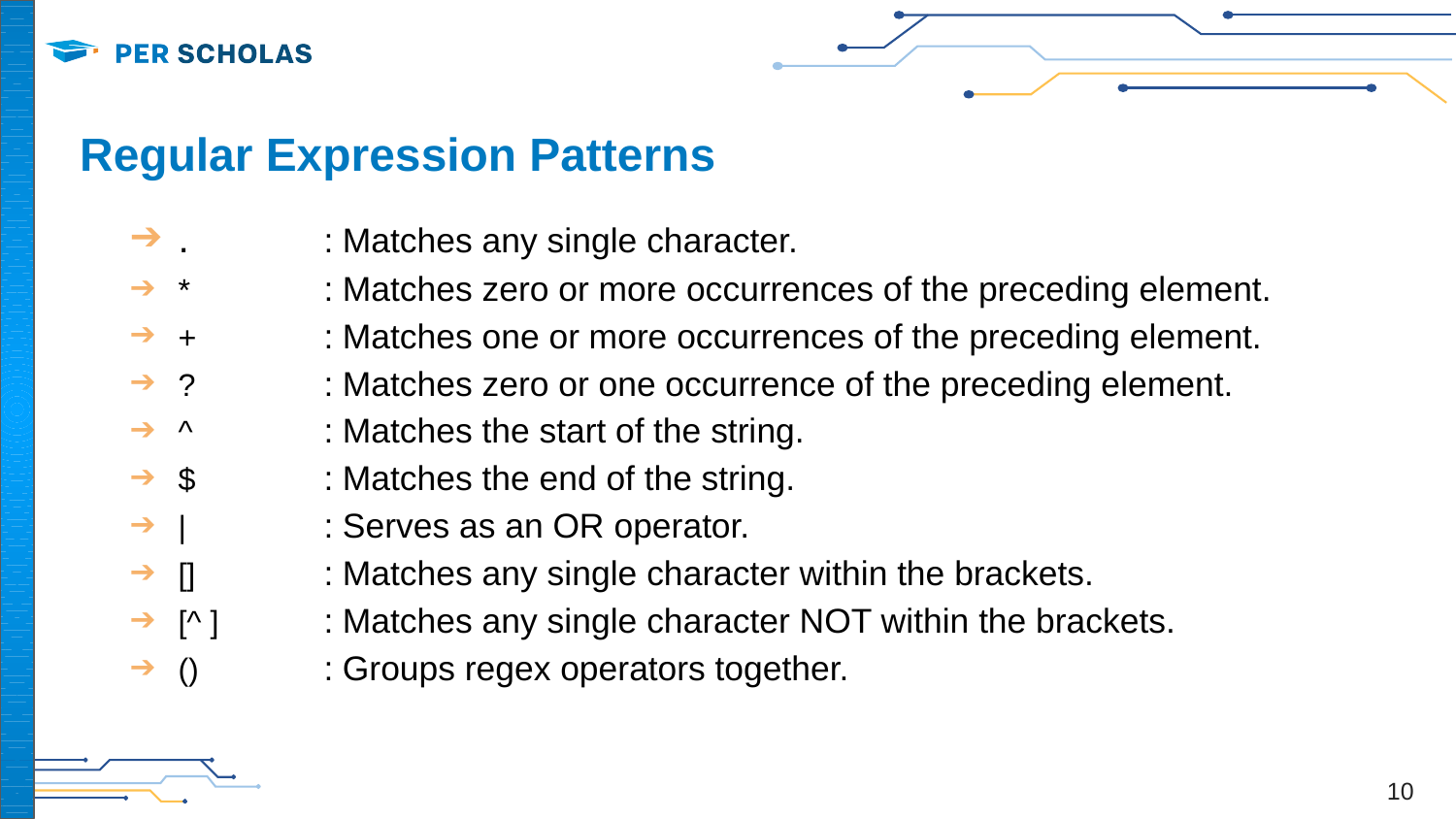

# Regular Expression Patterns
.	: Matches any single character.
*	: Matches zero or more occurrences of the preceding element.
+	: Matches one or more occurrences of the preceding element.
?	: Matches zero or one occurrence of the preceding element.
^	: Matches the start of the string.
$	: Matches the end of the string.
|	: Serves as an OR operator.
[]	: Matches any single character within the brackets.
[^ ]	: Matches any single character NOT within the brackets.
()	: Groups regex operators together.
10